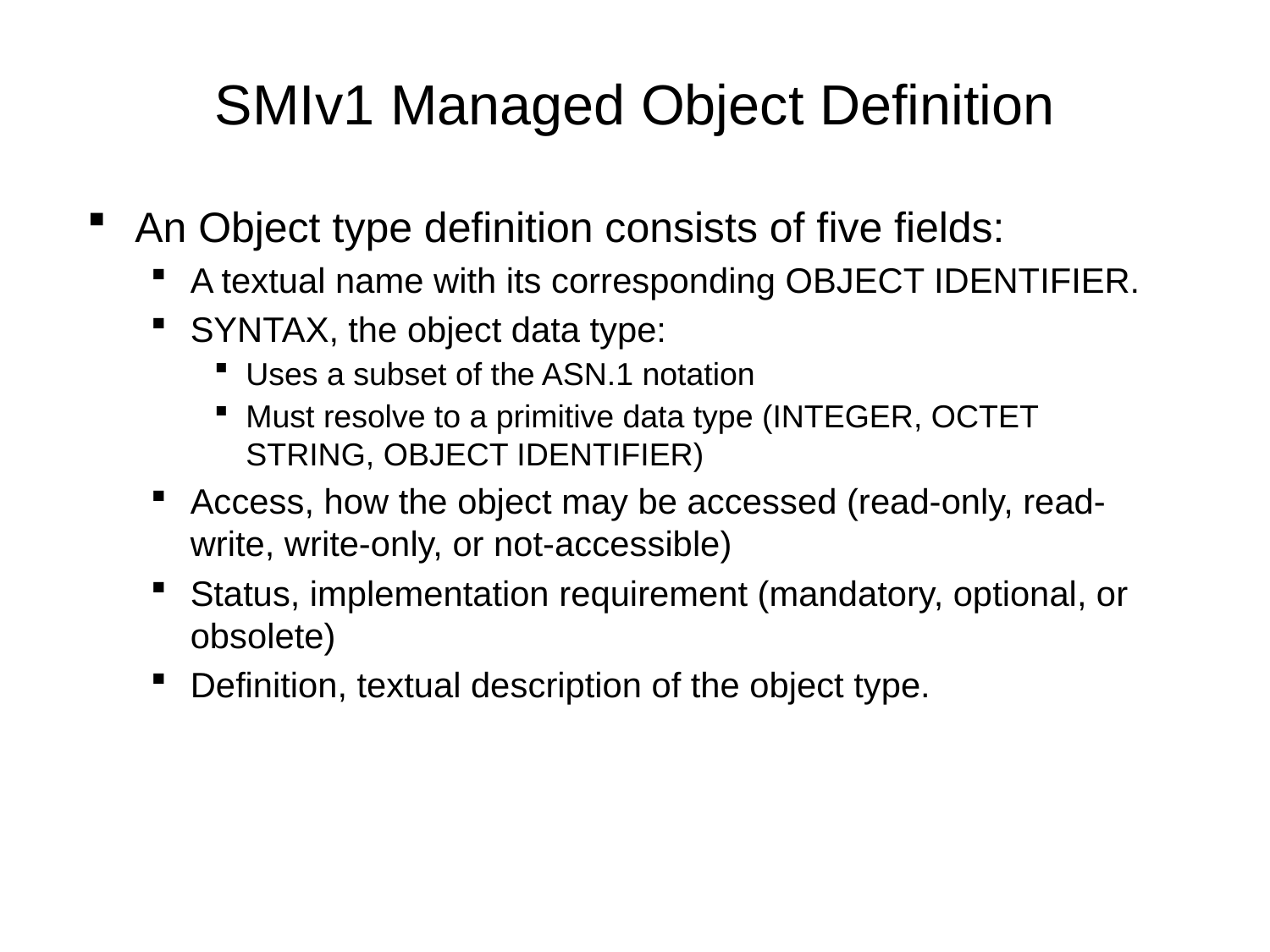

# SMIv1 Managed Object Definition
An Object type definition consists of five fields:
A textual name with its corresponding OBJECT IDENTIFIER.
SYNTAX, the object data type:
Uses a subset of the ASN.1 notation
Must resolve to a primitive data type (INTEGER, OCTET STRING, OBJECT IDENTIFIER)
Access, how the object may be accessed (read-only, read-write, write-only, or not-accessible)
Status, implementation requirement (mandatory, optional, or obsolete)
Definition, textual description of the object type.